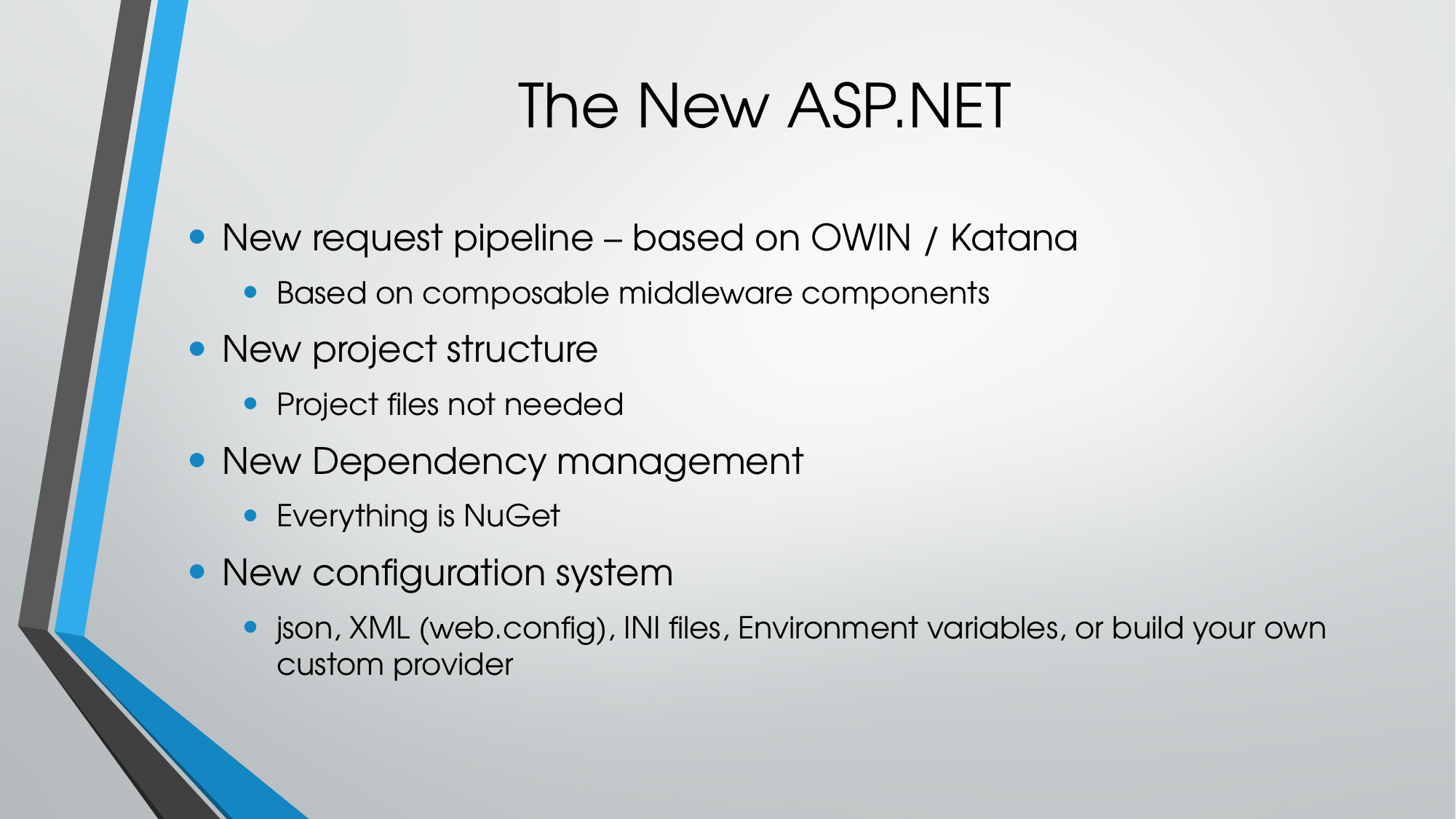

# The New ASP.NET
New request pipeline – based on OWIN / Katana
Based on composable middleware components
New project structure
Project files not needed
New Dependency management
Everything is NuGet
New configuration system
json, XML (web.config), INI files, Environment variables, or build your own custom provider